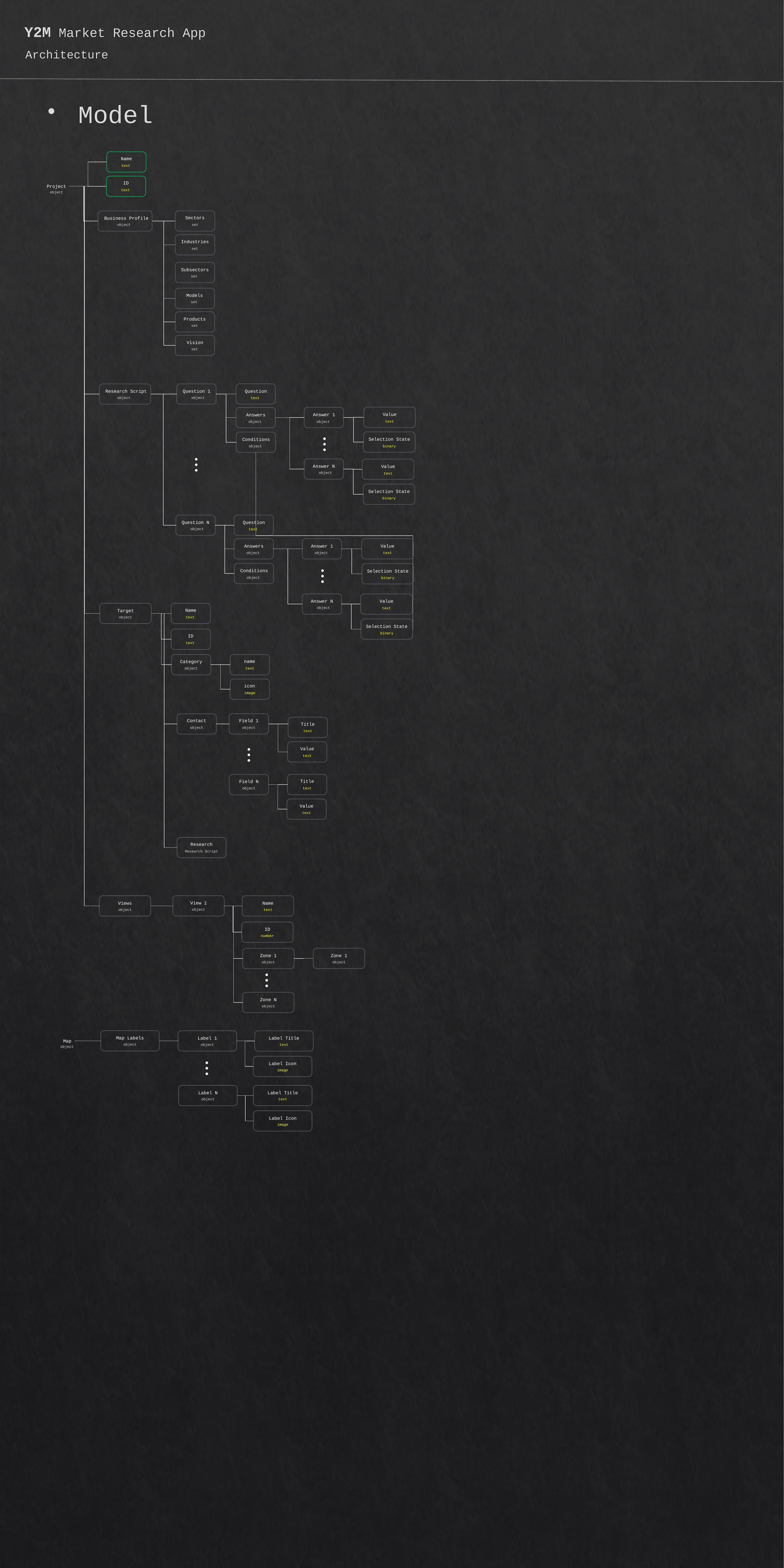

Y2M Market Research App
Architecture
 Model

Name
text

ID
text
Project
object

Sectors
set

Business Profile
object

Industries
set

Subsectors
set

Models
set

Products
set

Vision
set

Question
text

Question 1
object

Research Script
object

Value
text

Answer 1
object

Answers
object

Selection State
binary

Conditions
object

Answer N
object

Value
text

Selection State
binary

Question
text

Question N
object

Value
text

Answer 1
object

Answers
object

Conditions
object

Selection State
binary

Answer N
object

Value
text

Target
object

Name
text

Selection State
binary

ID
text

Category
object

name
text

icon
image

Field 1
object

Contact
object

Title
text

Value
text

Title
text

Field N
object

Value
text

Research
Research Script

View 1
object

Views
object

Name
text

ID
number

Zone 1
object

Zone 1
object

Zone N
object

Map Labels
object

Label 1
object

Label Title
text
Map
object

Label Icon
image

Label Title
text

Label N
object

Label Icon
image